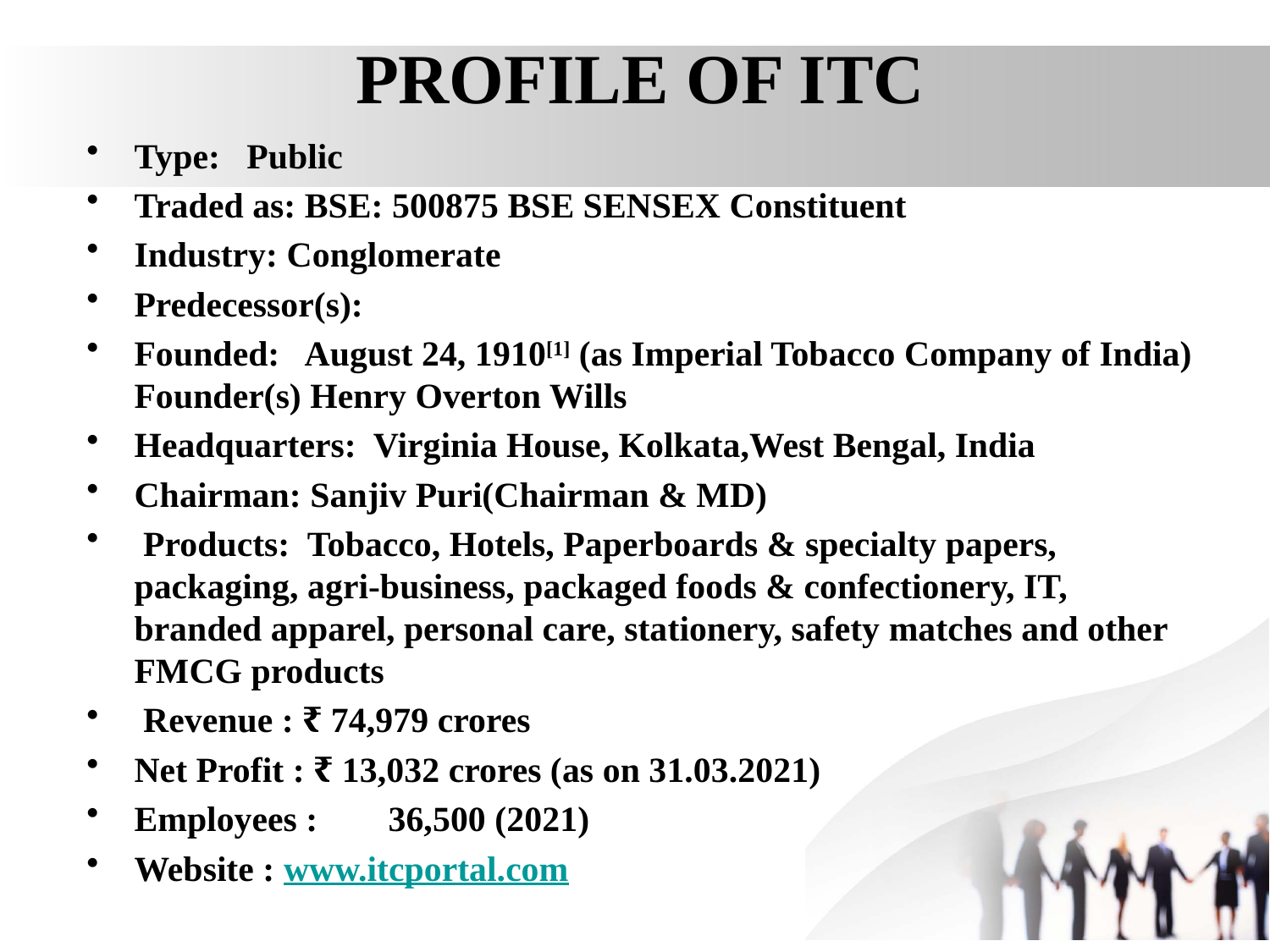

# PROFILE OF ITC
Type:   Public
Traded as: BSE: 500875 BSE SENSEX Constituent
Industry: Conglomerate
Predecessor(s):
Founded:   August 24, 1910[1] (as Imperial Tobacco Company of India) Founder(s) Henry Overton Wills
Headquarters:  Virginia House, Kolkata,West Bengal, India
Chairman: Sanjiv Puri(Chairman & MD)
 Products:  Tobacco, Hotels, Paperboards & specialty papers, packaging, agri-business, packaged foods & confectionery, IT, branded apparel, personal care, stationery, safety matches and other FMCG products
 Revenue : ₹ 74,979 crores
Net Profit : ₹ 13,032 crores (as on 31.03.2021)
Employees : 	36,500 (2021)
Website : www.itcportal.com